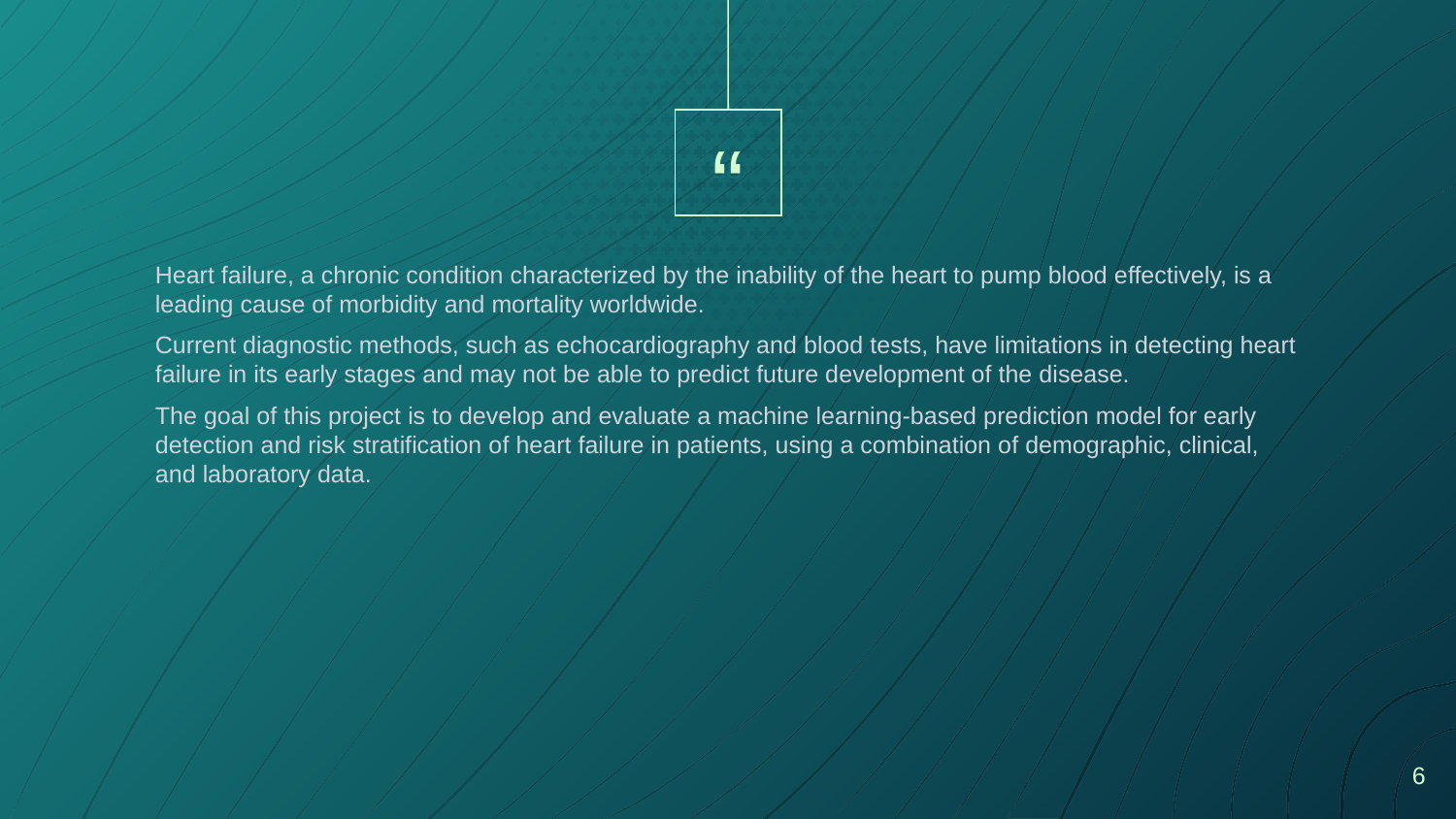

Heart failure, a chronic condition characterized by the inability of the heart to pump blood effectively, is a leading cause of morbidity and mortality worldwide.
Current diagnostic methods, such as echocardiography and blood tests, have limitations in detecting heart failure in its early stages and may not be able to predict future development of the disease.
The goal of this project is to develop and evaluate a machine learning-based prediction model for early detection and risk stratification of heart failure in patients, using a combination of demographic, clinical, and laboratory data.

6